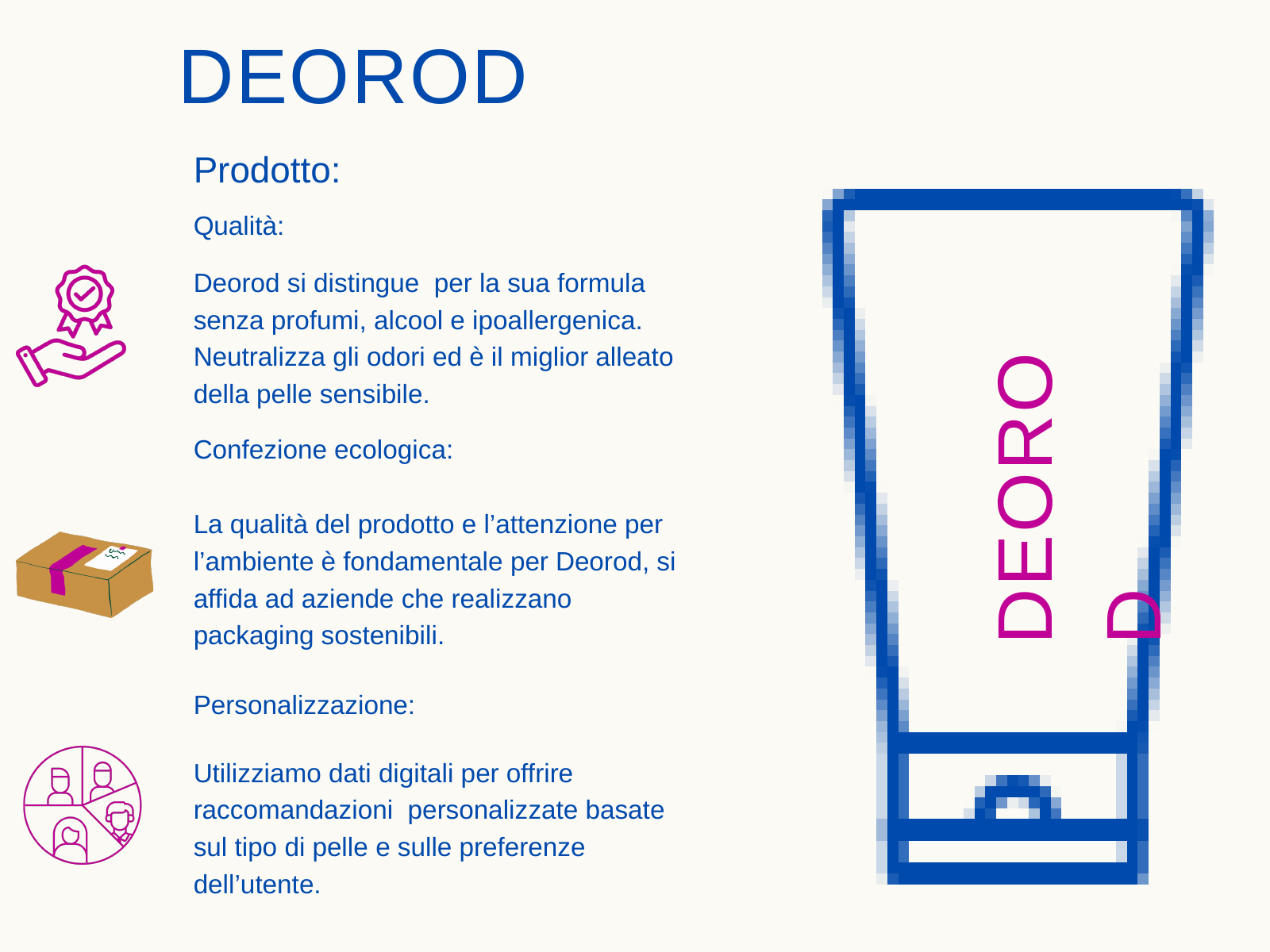

DEOROD
Prodotto:

Qualità:
Deorod si distingue  per la sua formula senza profumi, alcool e ipoallergenica. Neutralizza gli odori ed è il miglior alleato della pelle sensibile.

DEOROD
Confezione ecologica:
La qualità del prodotto e l’attenzione per l’ambiente è fondamentale per Deorod, si affida ad aziende che realizzano packaging sostenibili.

Personalizzazione:

Utilizziamo dati digitali per offrire raccomandazioni  personalizzate basate sul tipo di pelle e sulle preferenze dell’utente.